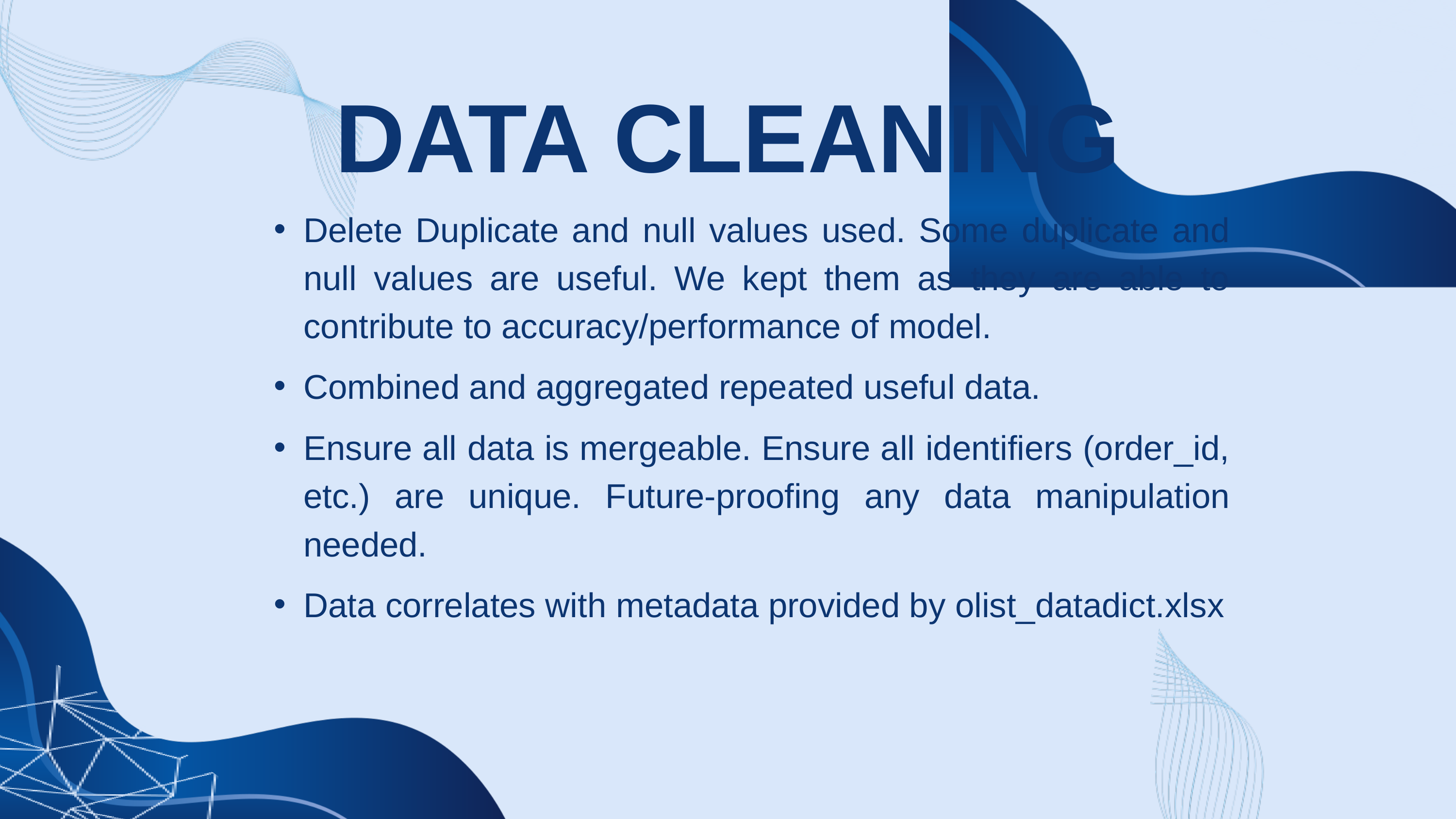

DATA CLEANING
Delete Duplicate and null values used. Some duplicate and null values are useful. We kept them as they are able to contribute to accuracy/performance of model.
Combined and aggregated repeated useful data.
Ensure all data is mergeable. Ensure all identifiers (order_id, etc.) are unique. Future-proofing any data manipulation needed.

Data correlates with metadata provided by olist_datadict.xlsx